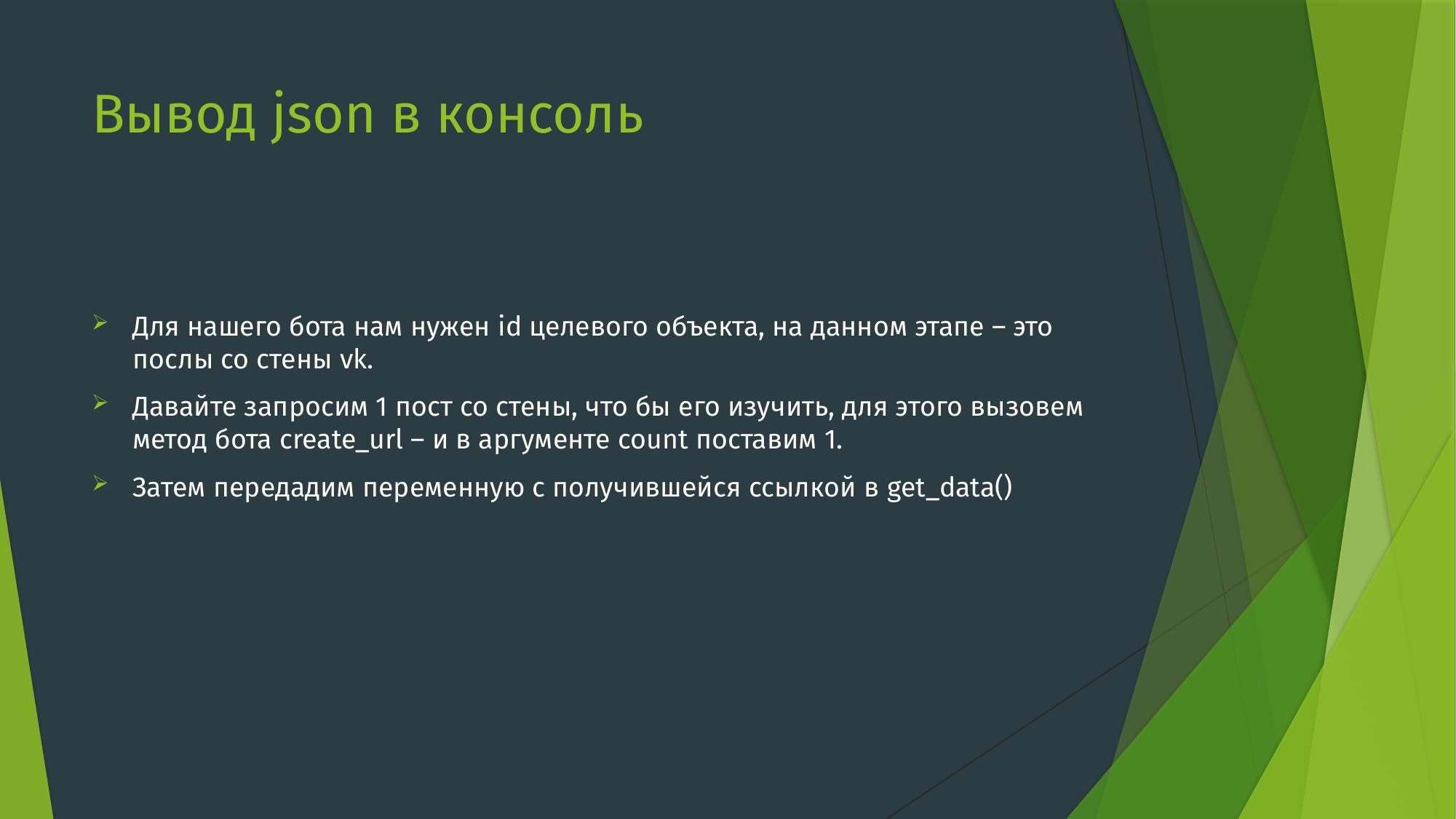

# Вывод json в консоль
Для нашего бота нам нужен id целевого объекта, на данном этапе – это послы со стены vk.
Давайте запросим 1 пост со стены, что бы его изучить, для этого вызовем метод бота create_url – и в аргументе count поставим 1.
Затем передадим переменную с получившейся ссылкой в get_data()